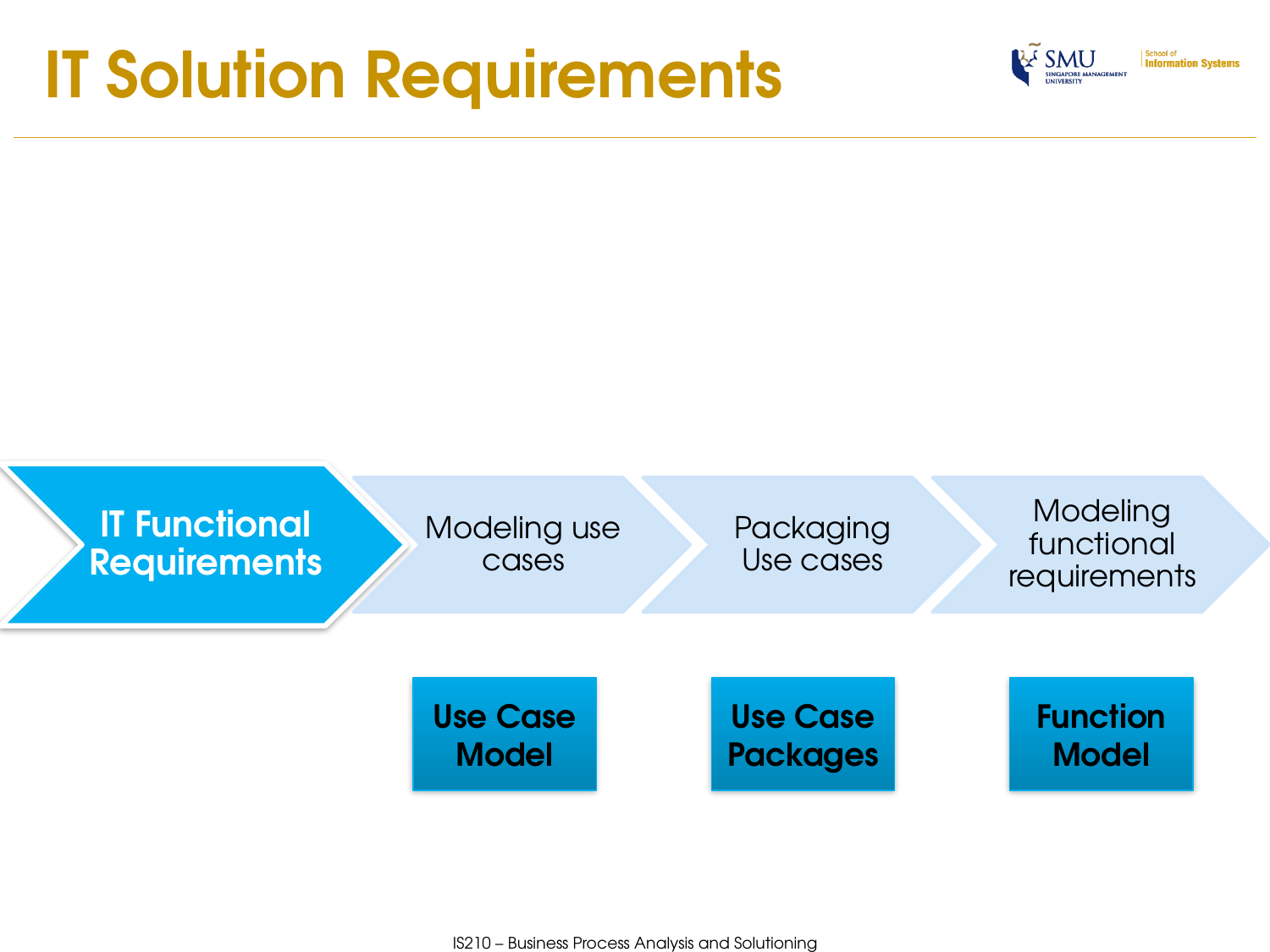

# IT Solution Requirements
IT Functional Requirements
Modeling use cases
Packaging Use cases
Modeling functional requirements
Use Case Packages
Use Case Model
Function Model